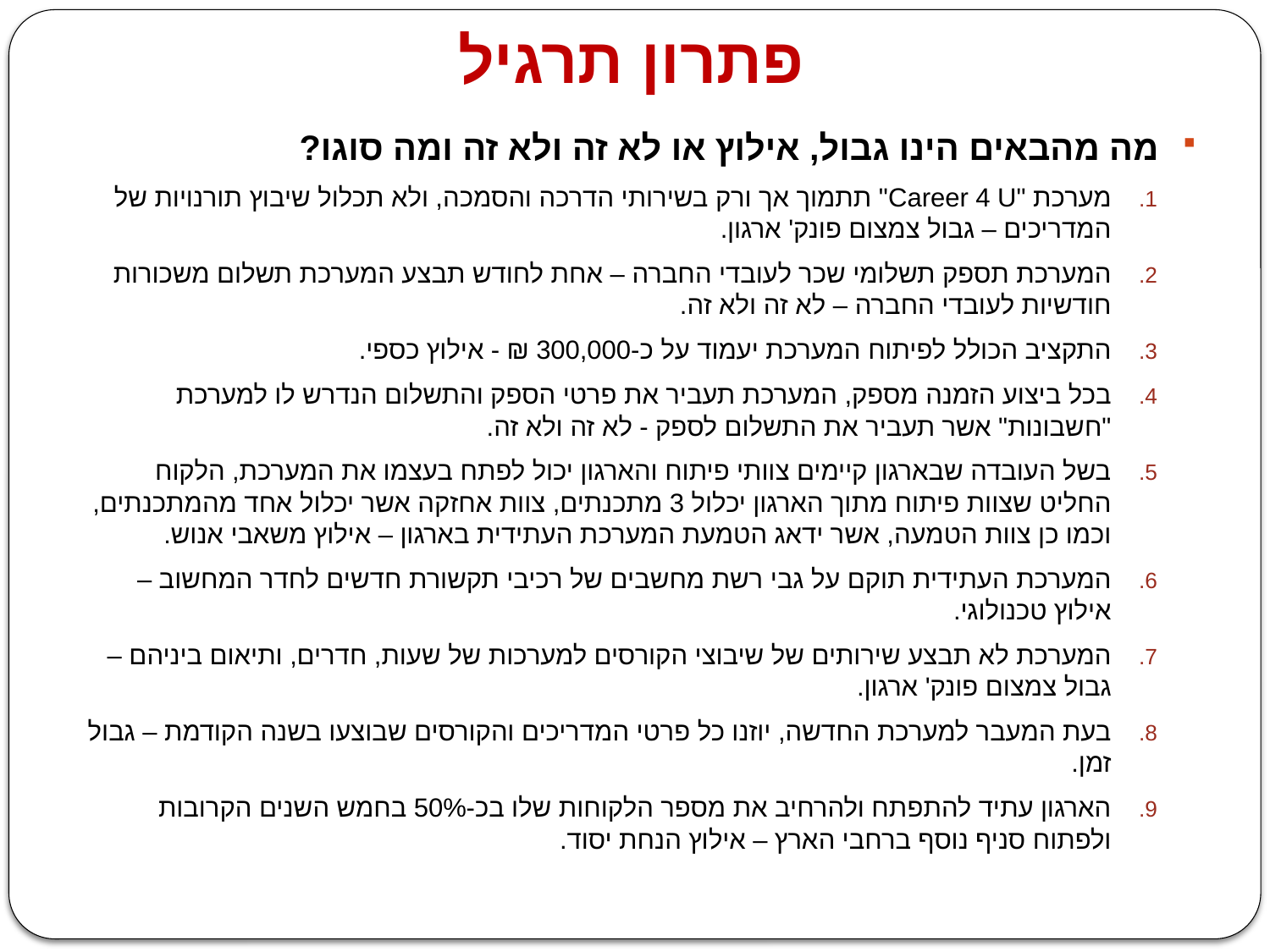

# פתרון תרגיל
מה מהבאים הינו גבול, אילוץ או לא זה ולא זה ומה סוגו?
מערכת "Career 4 U" תתמוך אך ורק בשירותי הדרכה והסמכה, ולא תכלול שיבוץ תורנויות של המדריכים – גבול צמצום פונק' ארגון.
המערכת תספק תשלומי שכר לעובדי החברה – אחת לחודש תבצע המערכת תשלום משכורות חודשיות לעובדי החברה – לא זה ולא זה.
התקציב הכולל לפיתוח המערכת יעמוד על כ-300,000 ₪ - אילוץ כספי.
בכל ביצוע הזמנה מספק, המערכת תעביר את פרטי הספק והתשלום הנדרש לו למערכת "חשבונות" אשר תעביר את התשלום לספק - לא זה ולא זה.
בשל העובדה שבארגון קיימים צוותי פיתוח והארגון יכול לפתח בעצמו את המערכת, הלקוח החליט שצוות פיתוח מתוך הארגון יכלול 3 מתכנתים, צוות אחזקה אשר יכלול אחד מהמתכנתים, וכמו כן צוות הטמעה, אשר ידאג הטמעת המערכת העתידית בארגון – אילוץ משאבי אנוש.
המערכת העתידית תוקם על גבי רשת מחשבים של רכיבי תקשורת חדשים לחדר המחשוב – אילוץ טכנולוגי.
המערכת לא תבצע שירותים של שיבוצי הקורסים למערכות של שעות, חדרים, ותיאום ביניהם – גבול צמצום פונק' ארגון.
בעת המעבר למערכת החדשה, יוזנו כל פרטי המדריכים והקורסים שבוצעו בשנה הקודמת – גבול זמן.
הארגון עתיד להתפתח ולהרחיב את מספר הלקוחות שלו בכ-50% בחמש השנים הקרובות ולפתוח סניף נוסף ברחבי הארץ – אילוץ הנחת יסוד.